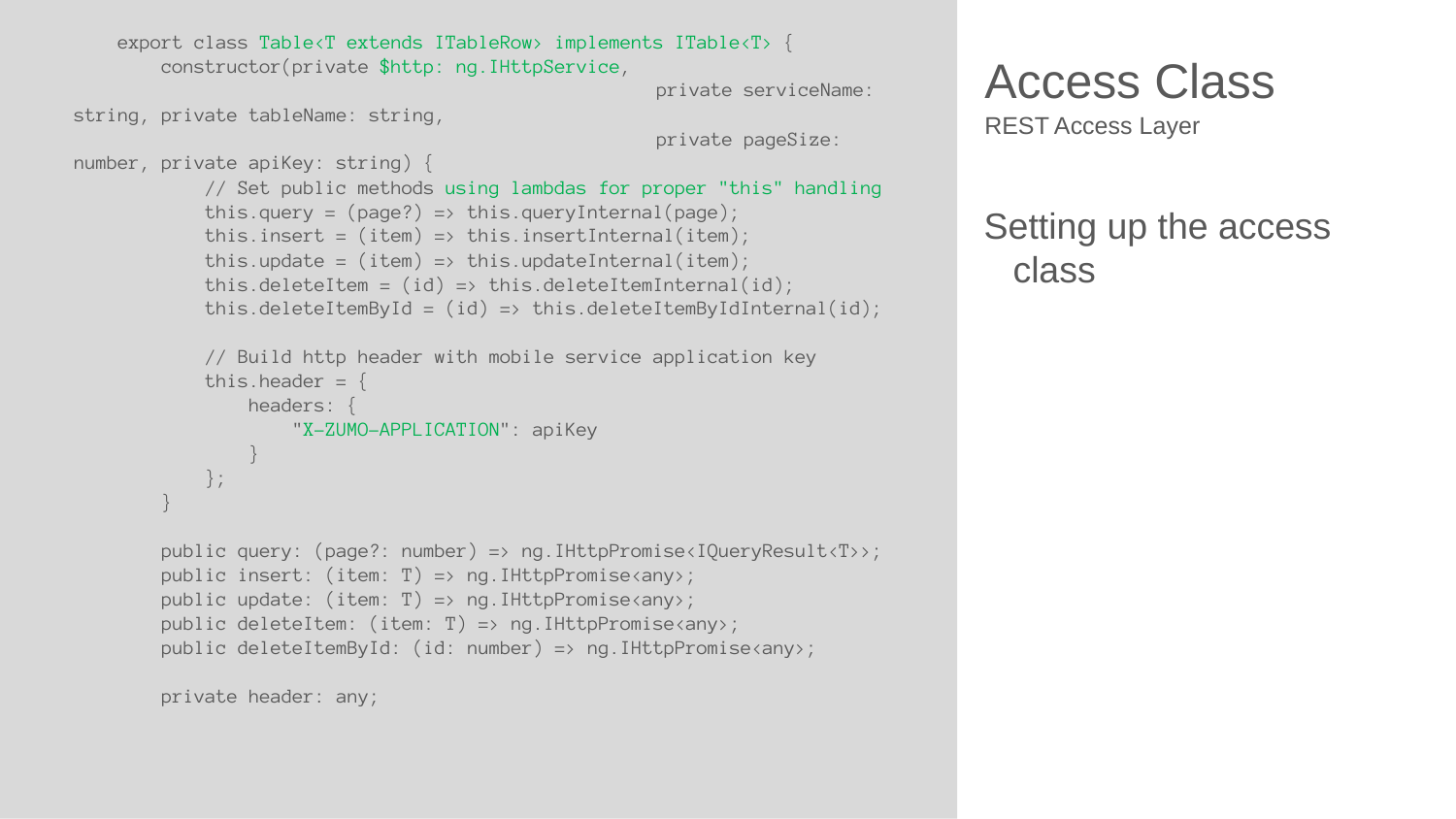

export class Table<T extends ITableRow> implements ITable<T> {
        constructor(private $http: ng.IHttpService,
				private serviceName: string, private tableName: string,
				private pageSize: number, private apiKey: string) {
            // Set public methods using lambdas for proper "this" handling
            this.query = (page?) => this.queryInternal(page);
            this.insert = (item) => this.insertInternal(item);
            this.update = (item) => this.updateInternal(item);
            this.deleteItem = (id) => this.deleteItemInternal(id);
            this.deleteItemById = (id) => this.deleteItemByIdInternal(id);

            // Build http header with mobile service application key
            this.header = {
                headers: {
                    "X-ZUMO-APPLICATION": apiKey
                }
            };
        }

        public query: (page?: number) => ng.IHttpPromise<IQueryResult<T>>;
        public insert: (item: T) => ng.IHttpPromise<any>;
        public update: (item: T) => ng.IHttpPromise<any>;
        public deleteItem: (item: T) => ng.IHttpPromise<any>;
        public deleteItemById: (id: number) => ng.IHttpPromise<any>;

        private header: any;
# Access Class
REST Access Layer
Setting up the access class